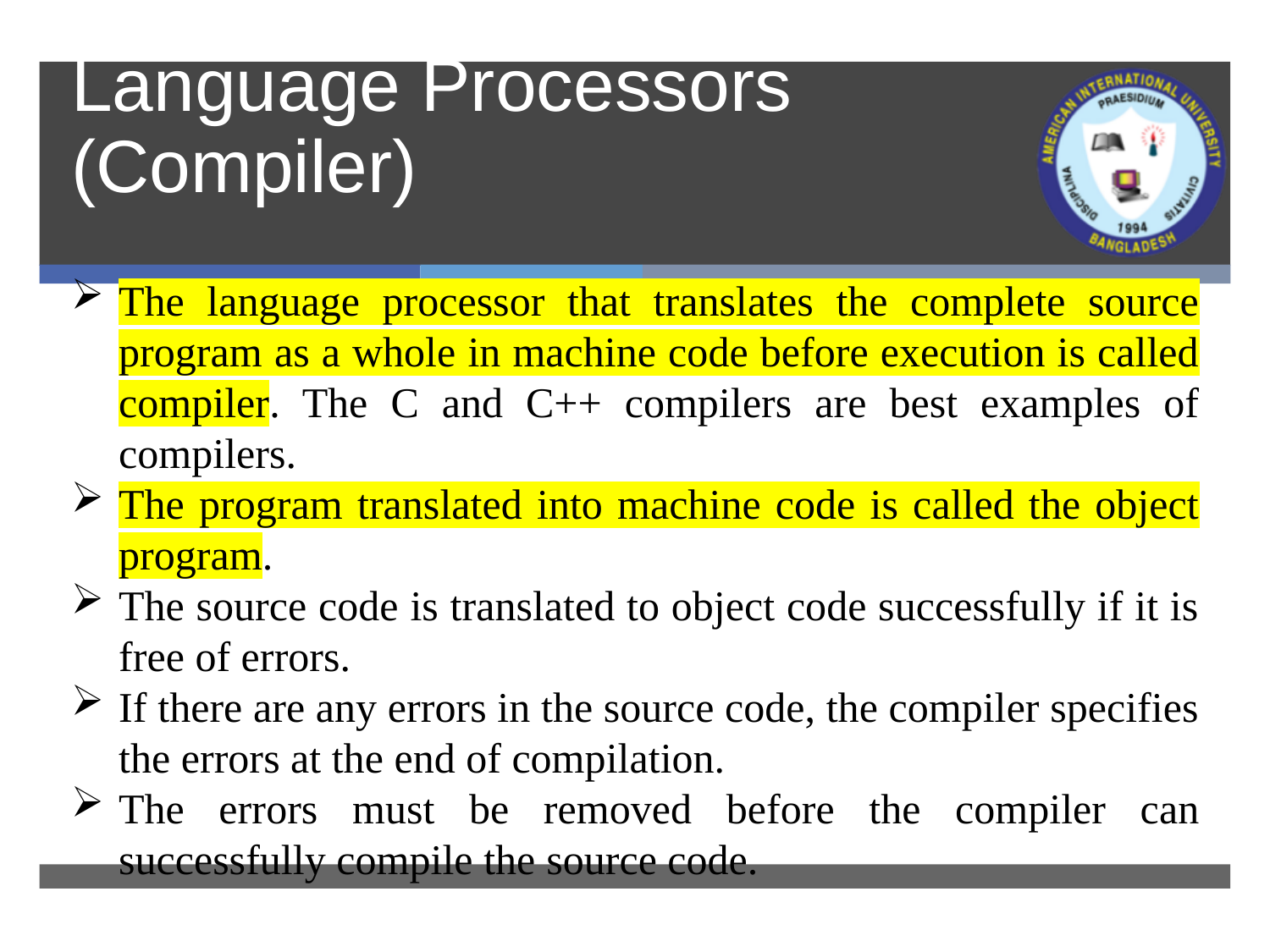

# Language Processors (Compiler)
The language processor that translates the complete source program as a whole in machine code before execution is called compiler. The C and C++ compilers are best examples of compilers.
The program translated into machine code is called the object program.
The source code is translated to object code successfully if it is free of errors.
If there are any errors in the source code, the compiler specifies the errors at the end of compilation.
The errors must be removed before the compiler can successfully compile the source code.